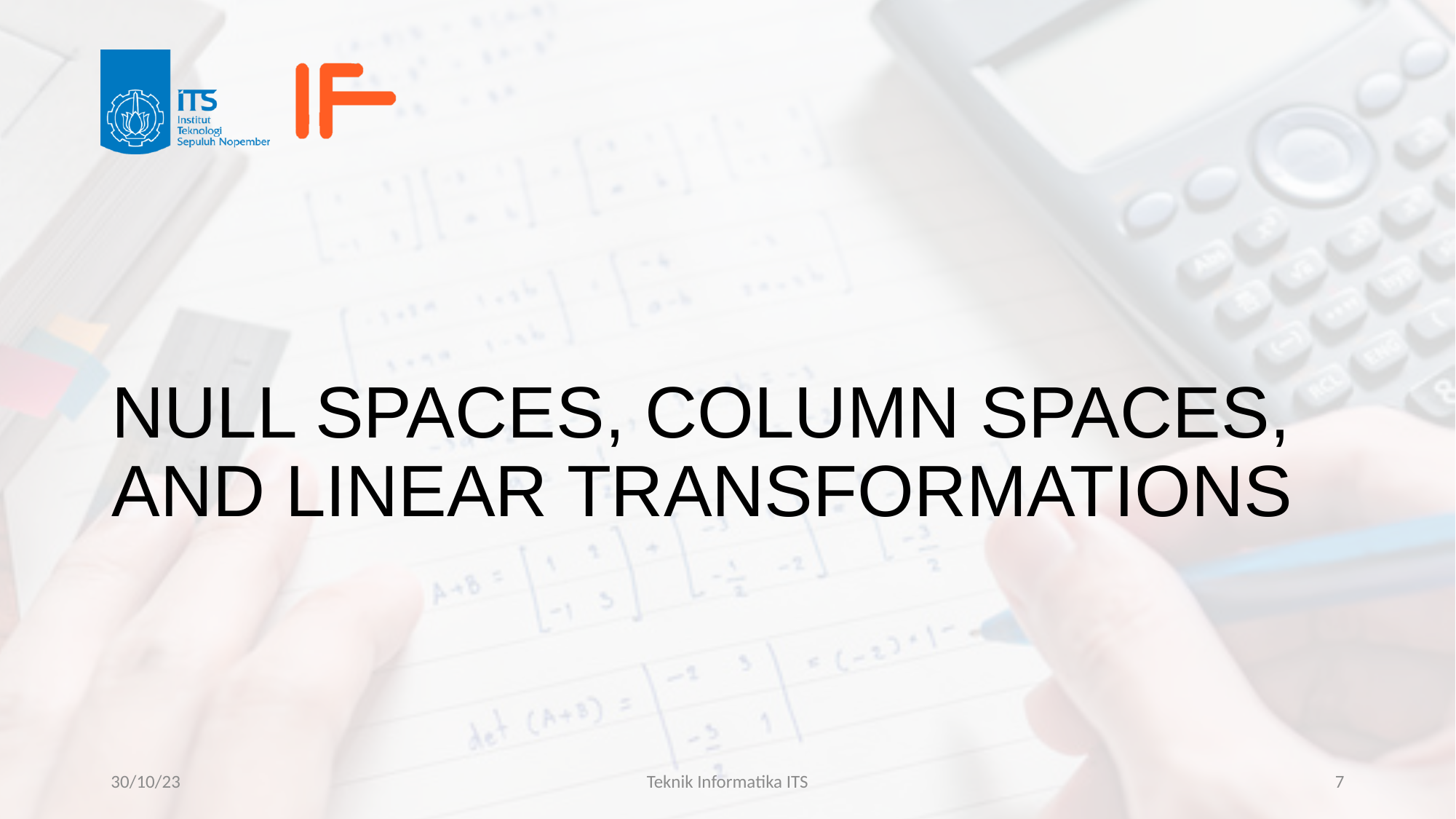

# NULL SPACES, COLUMN SPACES, AND LINEAR TRANSFORMATIONS

30/10/23
Teknik Informatika ITS
7